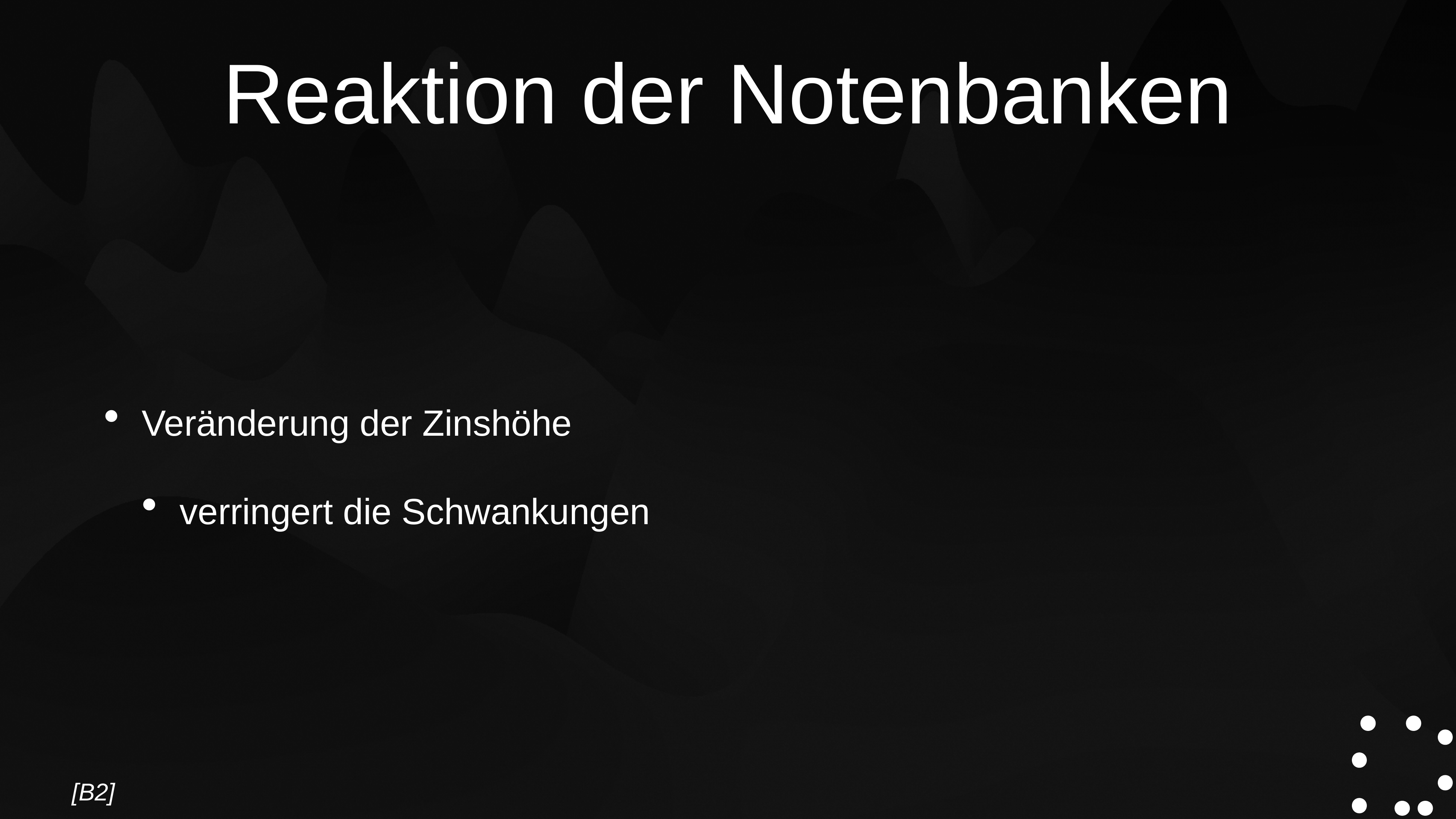

# Reaktion der Notenbanken
Veränderung der Zinshöhe
verringert die Schwankungen
12
[B2]